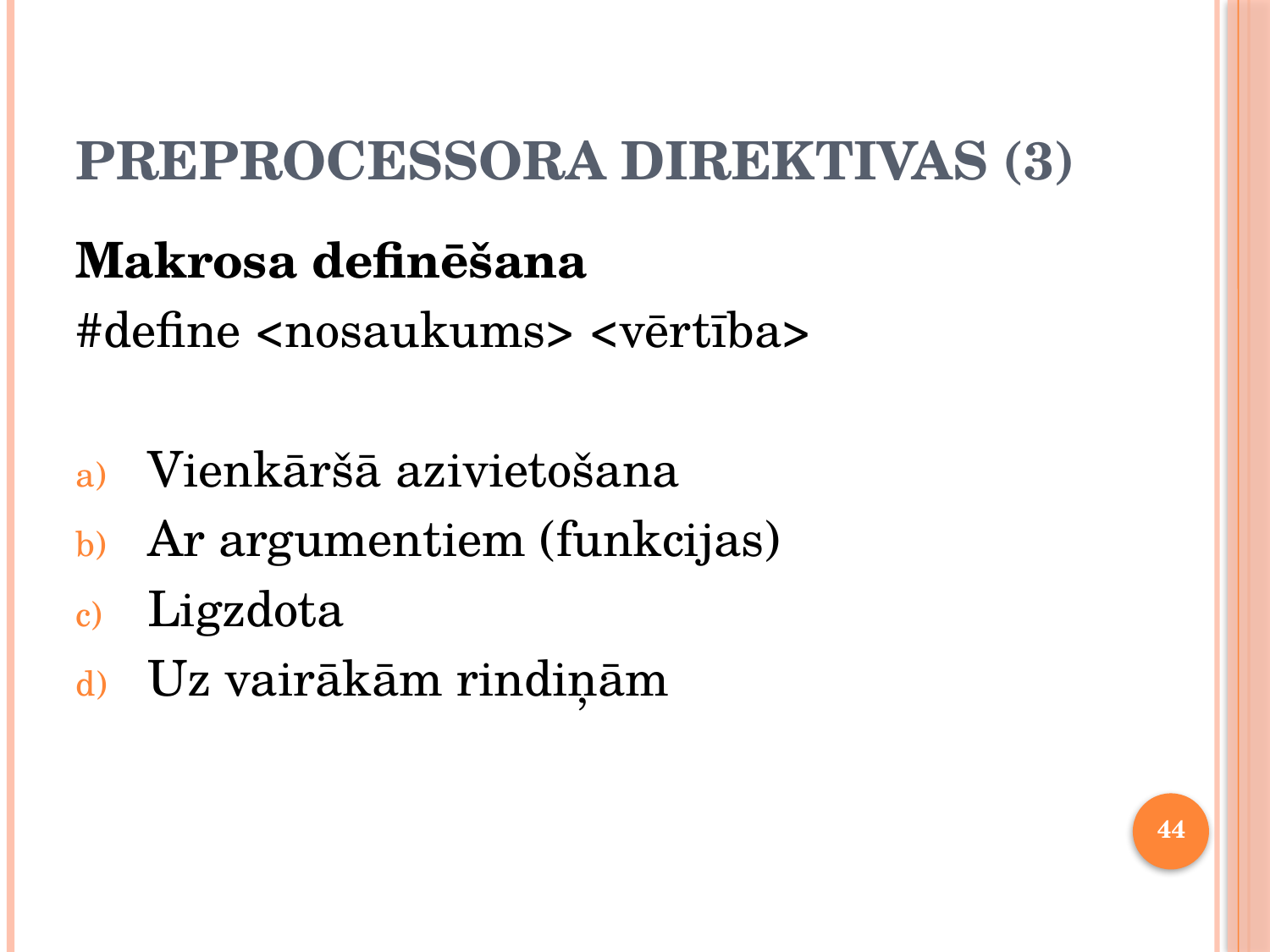

# Preprocessora direktivas (3)
Makrosa definēšana
#define <nosaukums> <vērtība>

Vienkāršā azivietošana
Ar argumentiem (funkcijas)
Ligzdota
Uz vairākām rindiņām
44